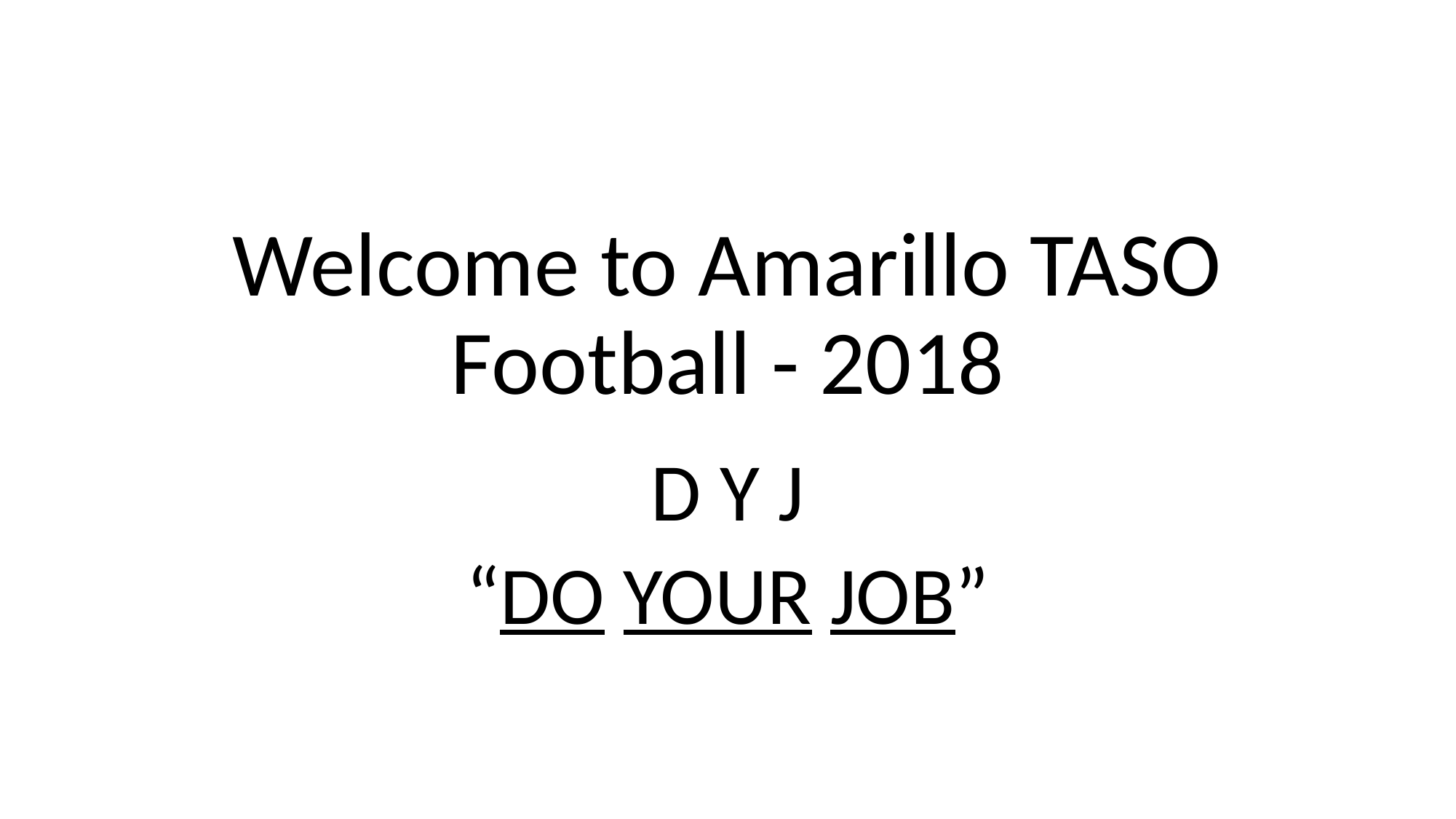

# Welcome to Amarillo TASO Football - 2018
D Y J
“Do Your Job”